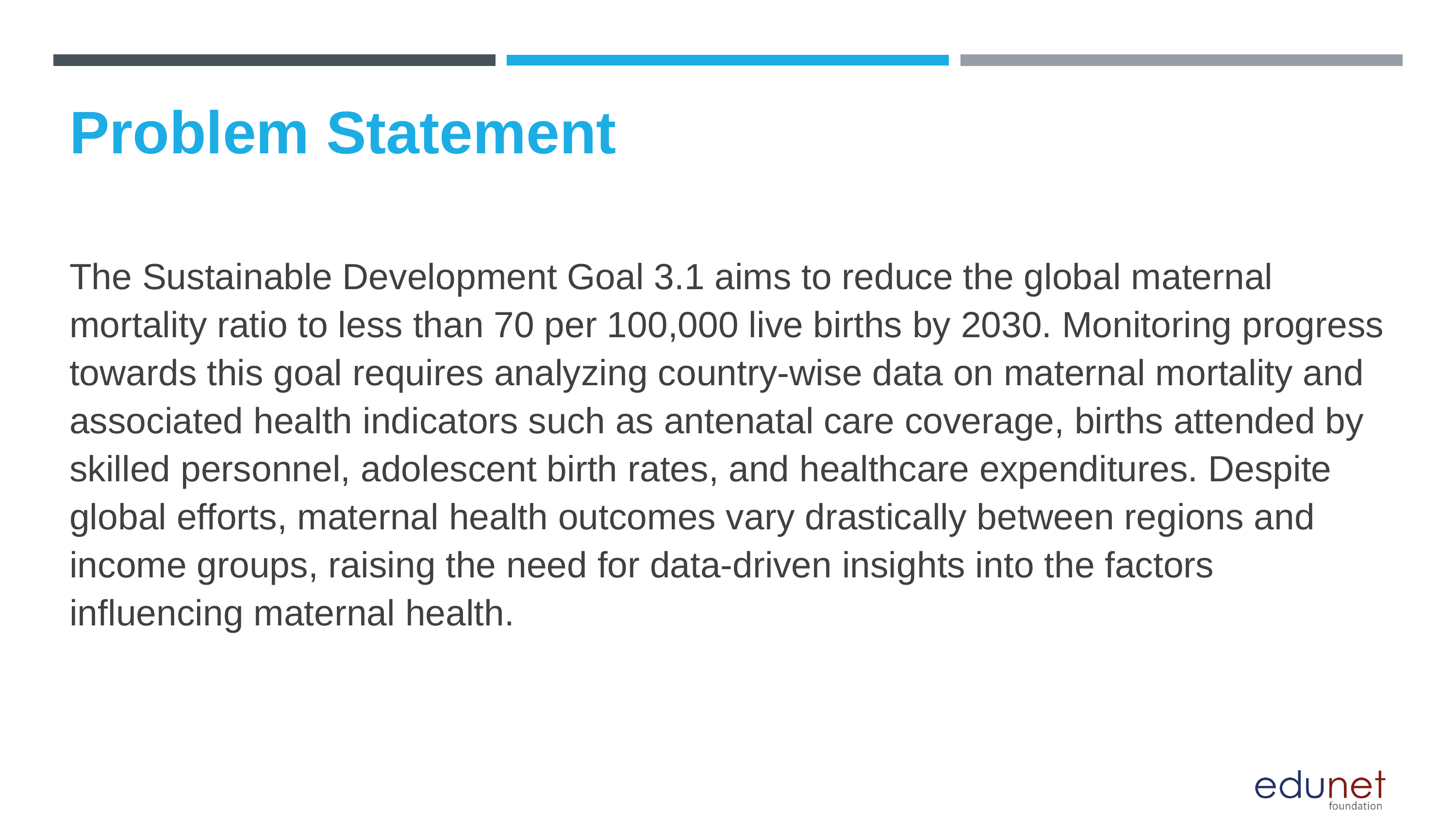

Problem Statement

The Sustainable Development Goal 3.1 aims to reduce the global maternal mortality ratio to less than 70 per 100,000 live births by 2030. Monitoring progress towards this goal requires analyzing country-wise data on maternal mortality and associated health indicators such as antenatal care coverage, births attended by skilled personnel, adolescent birth rates, and healthcare expenditures. Despite global efforts, maternal health outcomes vary drastically between regions and income groups, raising the need for data-driven insights into the factors influencing maternal health.